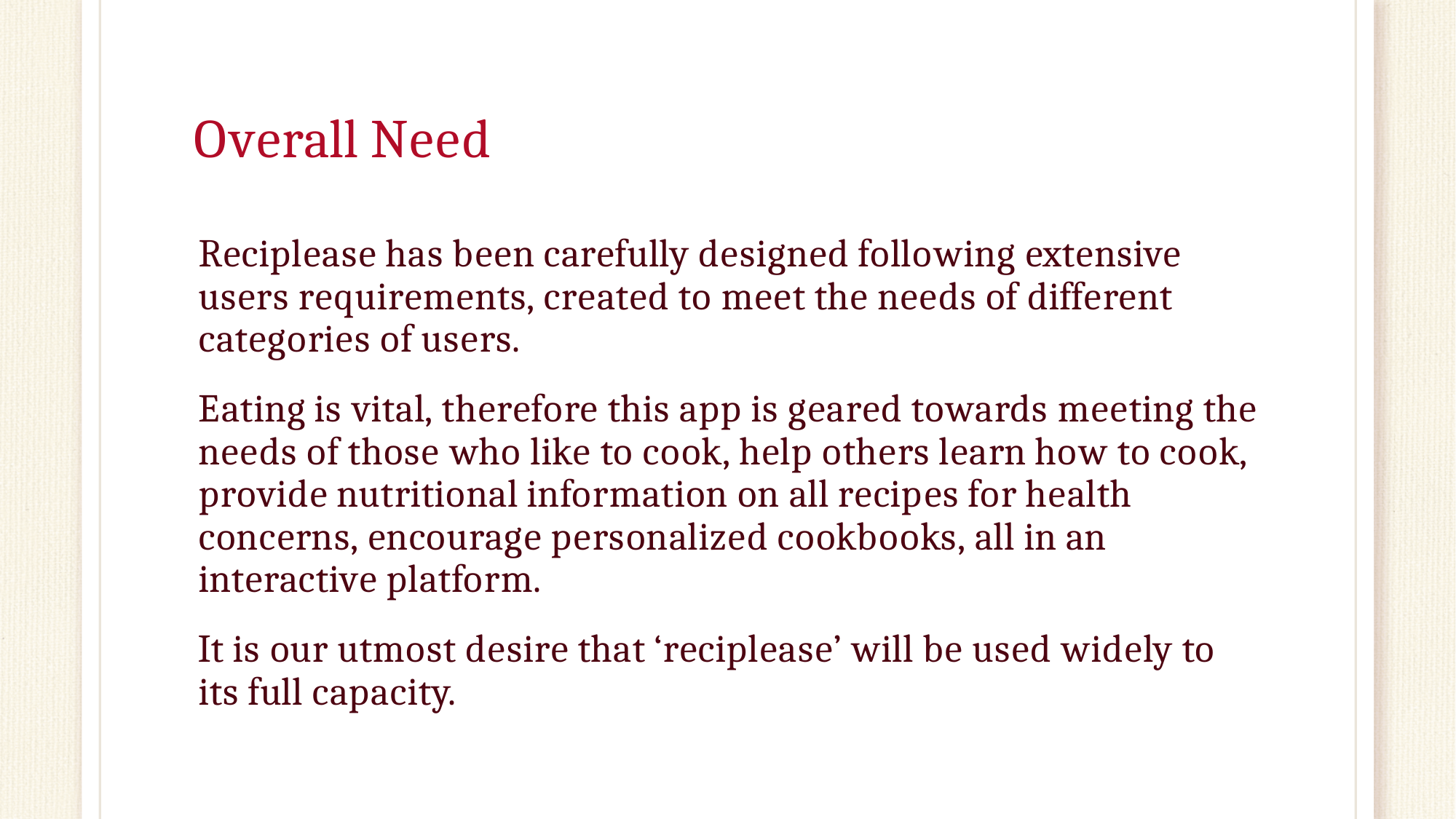

# Overall Need

Reciplease has been carefully designed following extensive users requirements, created to meet the needs of different categories of users.
Eating is vital, therefore this app is geared towards meeting the needs of those who like to cook, help others learn how to cook, provide nutritional information on all recipes for health concerns, encourage personalized cookbooks, all in an interactive platform.
It is our utmost desire that ‘reciplease’ will be used widely to its full capacity.